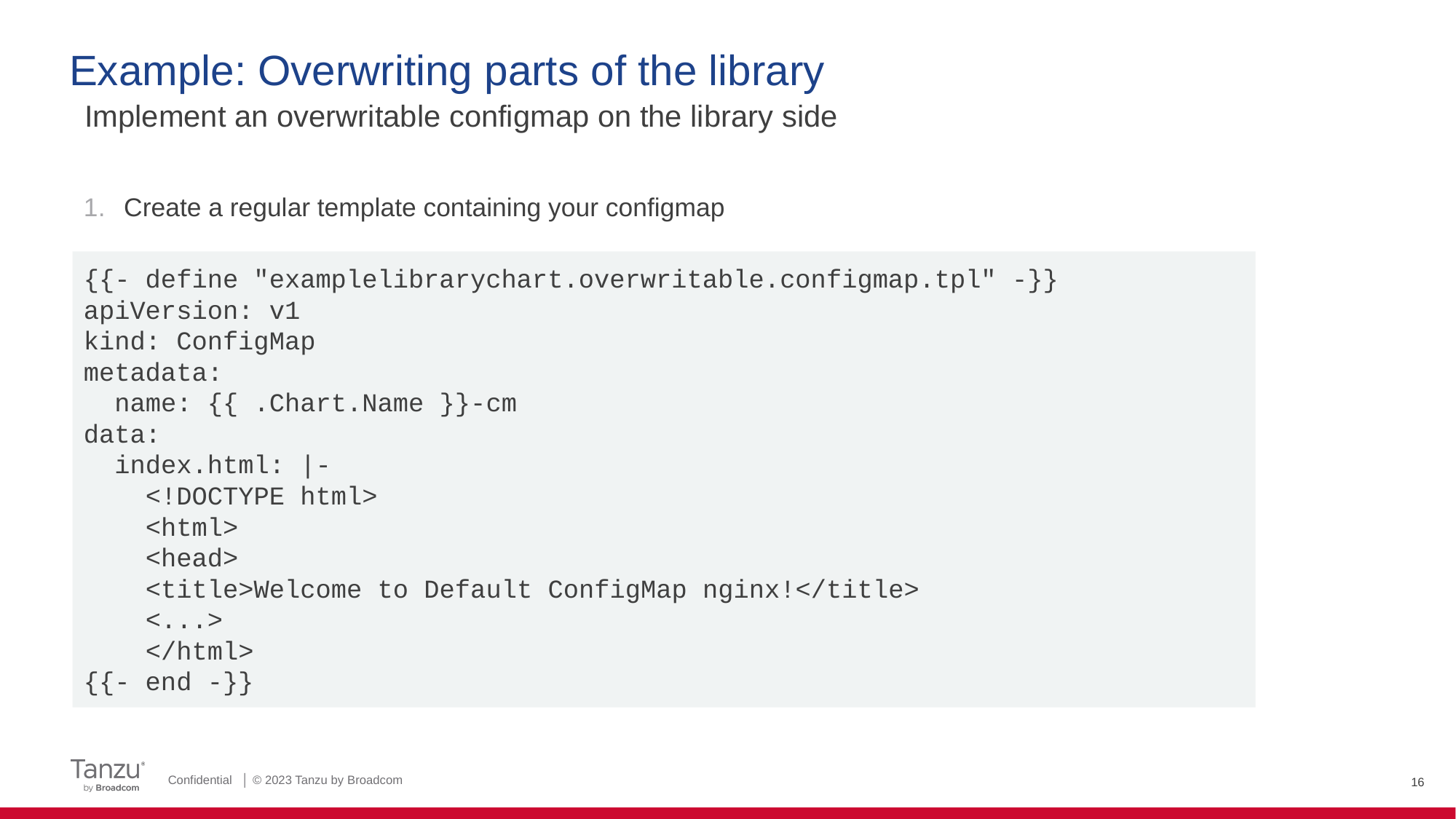

# Example: Overwriting parts of the library
Implement an overwritable configmap on the library side

Create a regular template containing your configmap

{{- define "examplelibrarychart.overwritable.configmap.tpl" -}}
apiVersion: v1
kind: ConfigMap
metadata:
  name: {{ .Chart.Name }}-cm
data:
  index.html: |-
    <!DOCTYPE html>
    <html>
    <head>
    <title>Welcome to Default ConfigMap nginx!</title>
    <...>
    </html>
{{- end -}}